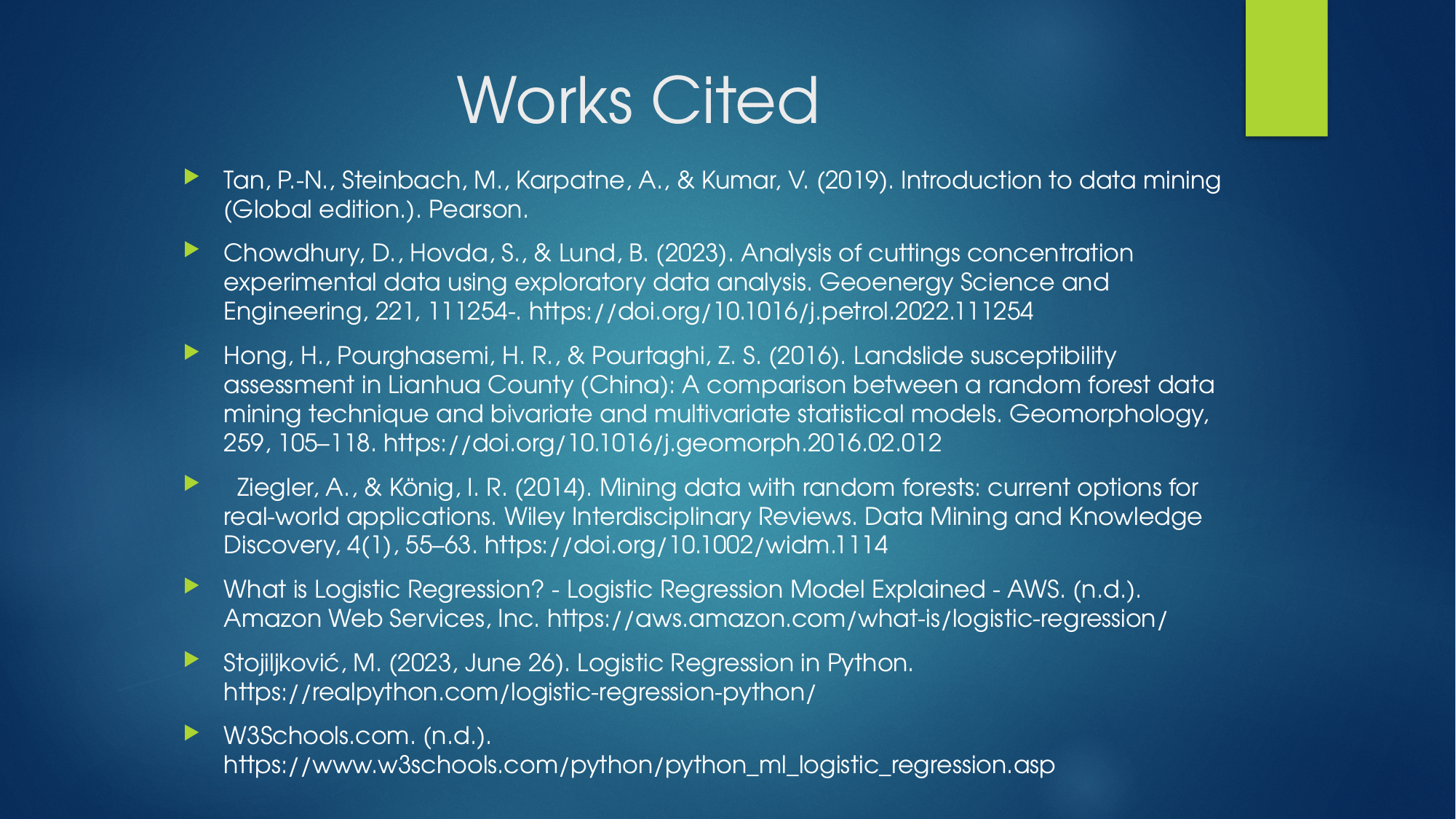

# Works Cited
Tan, P.-N., Steinbach, M., Karpatne, A., & Kumar, V. (2019). Introduction to data mining (Global edition.). Pearson.
Chowdhury, D., Hovda, S., & Lund, B. (2023). Analysis of cuttings concentration experimental data using exploratory data analysis. Geoenergy Science and Engineering, 221, 111254-. https://doi.org/10.1016/j.petrol.2022.111254
Hong, H., Pourghasemi, H. R., & Pourtaghi, Z. S. (2016). Landslide susceptibility assessment in Lianhua County (China): A comparison between a random forest data mining technique and bivariate and multivariate statistical models. Geomorphology, 259, 105–118. https://doi.org/10.1016/j.geomorph.2016.02.012
  Ziegler, A., & König, I. R. (2014). Mining data with random forests: current options for real-world applications. Wiley Interdisciplinary Reviews. Data Mining and Knowledge Discovery, 4(1), 55–63. https://doi.org/10.1002/widm.1114
What is Logistic Regression? - Logistic Regression Model Explained - AWS. (n.d.). Amazon Web Services, Inc. https://aws.amazon.com/what-is/logistic-regression/
Stojiljković, M. (2023, June 26). Logistic Regression in Python. https://realpython.com/logistic-regression-python/
W3Schools.com. (n.d.). https://www.w3schools.com/python/python_ml_logistic_regression.asp